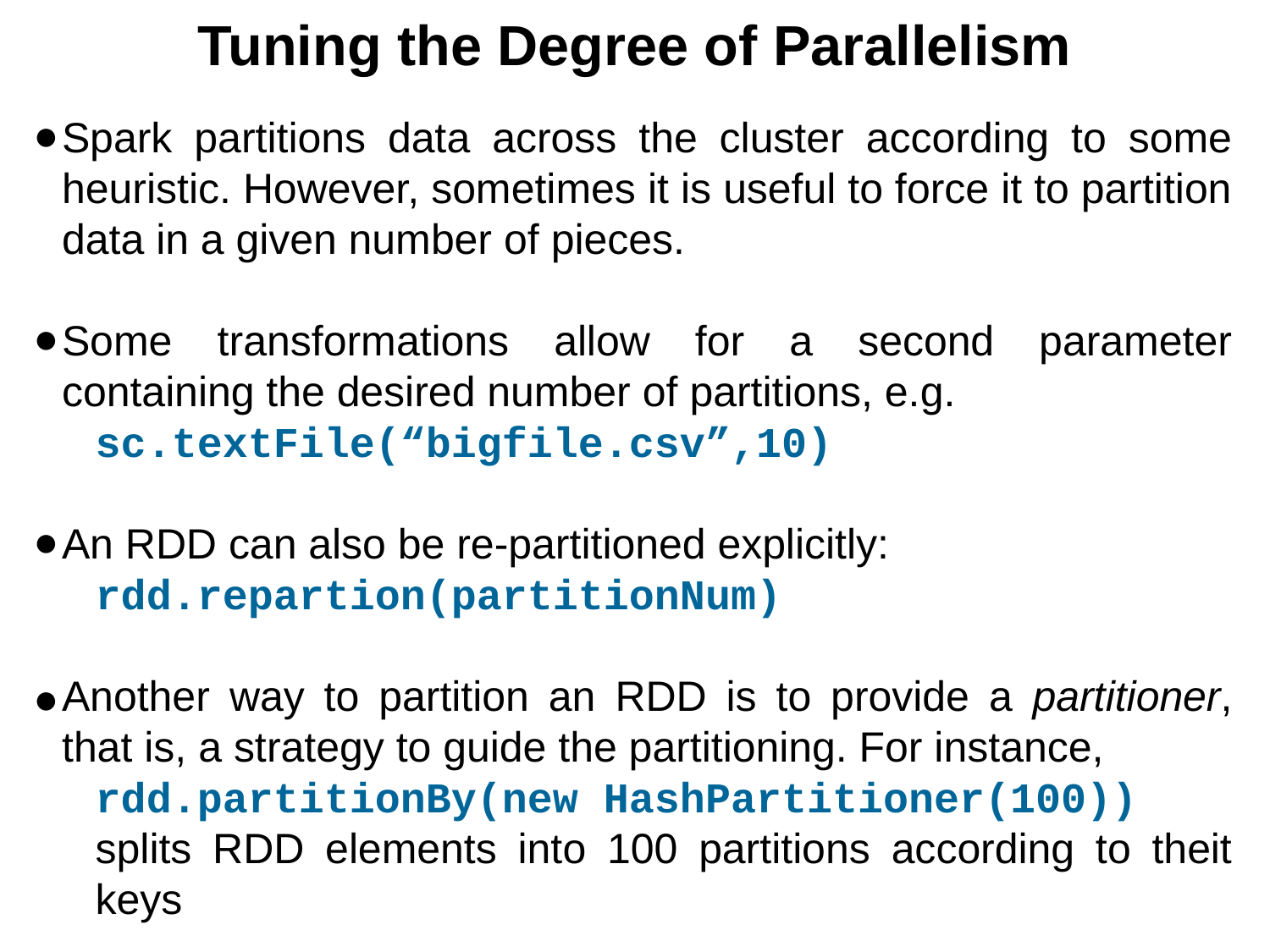

Tuning the Degree of Parallelism

Spark partitions data across the cluster according to some heuristic. However, sometimes it is useful to force it to partition data in a given number of pieces.

Some transformations allow for a second parameter containing the desired number of partitions, e.g.
sc.textFile(“bigfile.csv”,10)

An RDD can also be re-partitioned explicitly:
rdd.repartion(partitionNum)

Another way to partition an RDD is to provide a partitioner, that is, a strategy to guide the partitioning. For instance,
rdd.partitionBy(new HashPartitioner(100))
splits RDD elements into 100 partitions according to theit keys